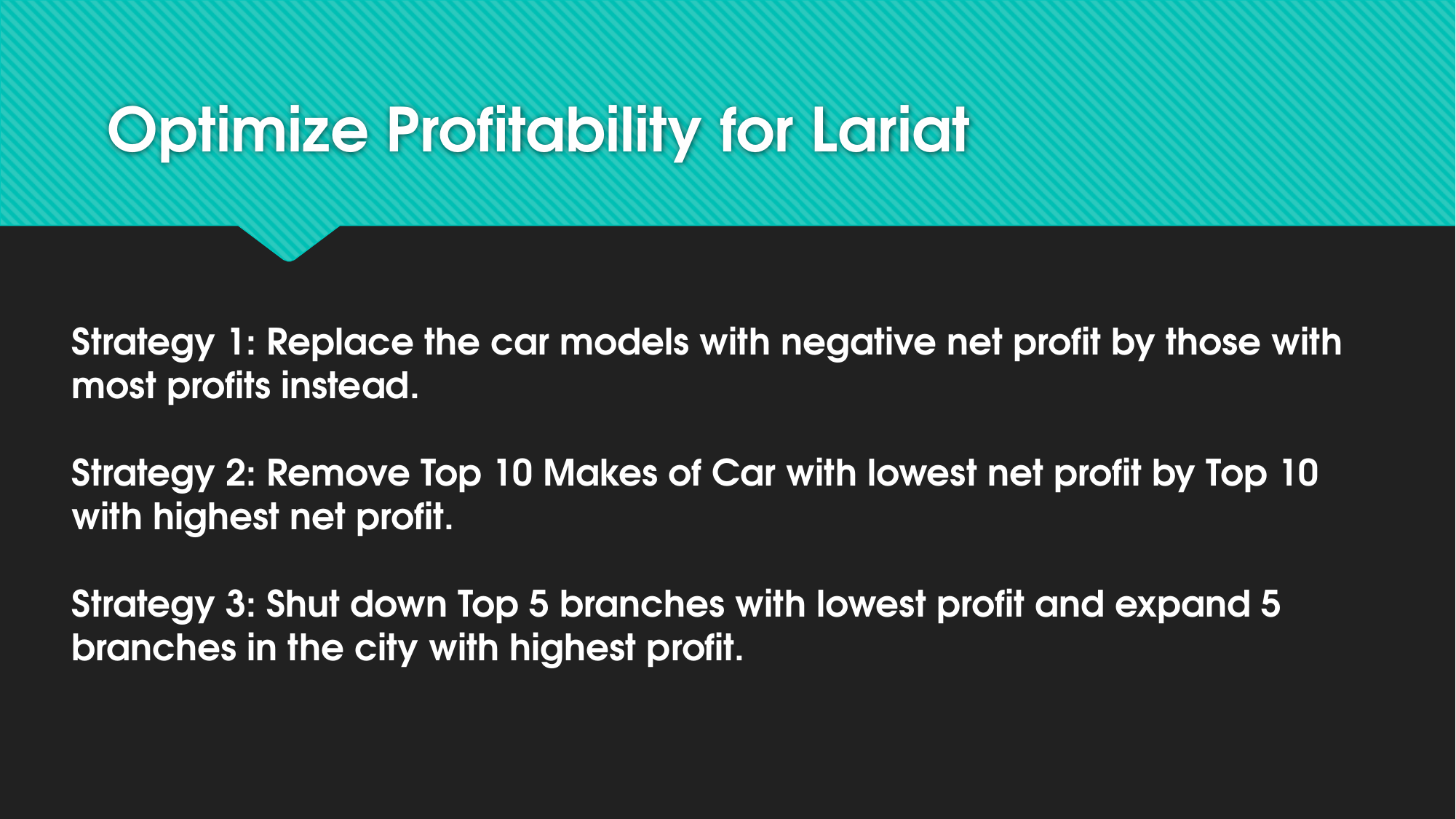

# Optimize Profitability for Lariat
Strategy 1: Replace the car models with negative net profit by those with most profits instead.

Strategy 2: Remove Top 10 Makes of Car with lowest net profit by Top 10 with highest net profit.

Strategy 3: Shut down Top 5 branches with lowest profit and expand 5 branches in the city with highest profit.